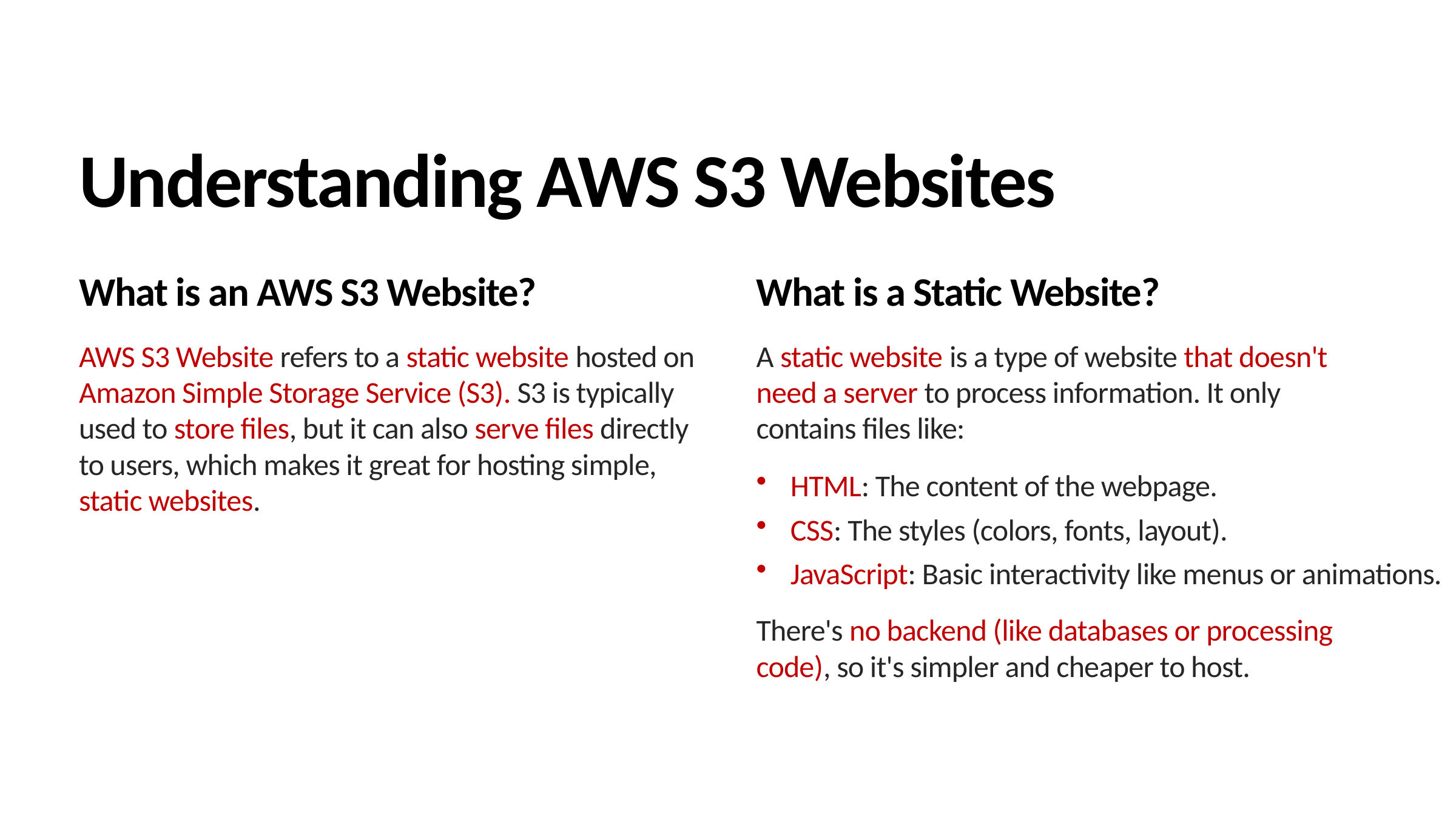

Understanding AWS S3 Websites
What is an AWS S3 Website?
What is a Static Website?
AWS S3 Website refers to a static website hosted on Amazon Simple Storage Service (S3). S3 is typically used to store files, but it can also serve files directly to users, which makes it great for hosting simple, static websites.
A static website is a type of website that doesn't need a server to process information. It only contains files like:
HTML: The content of the webpage.
CSS: The styles (colors, fonts, layout).
JavaScript: Basic interactivity like menus or animations.
There's no backend (like databases or processing code), so it's simpler and cheaper to host.